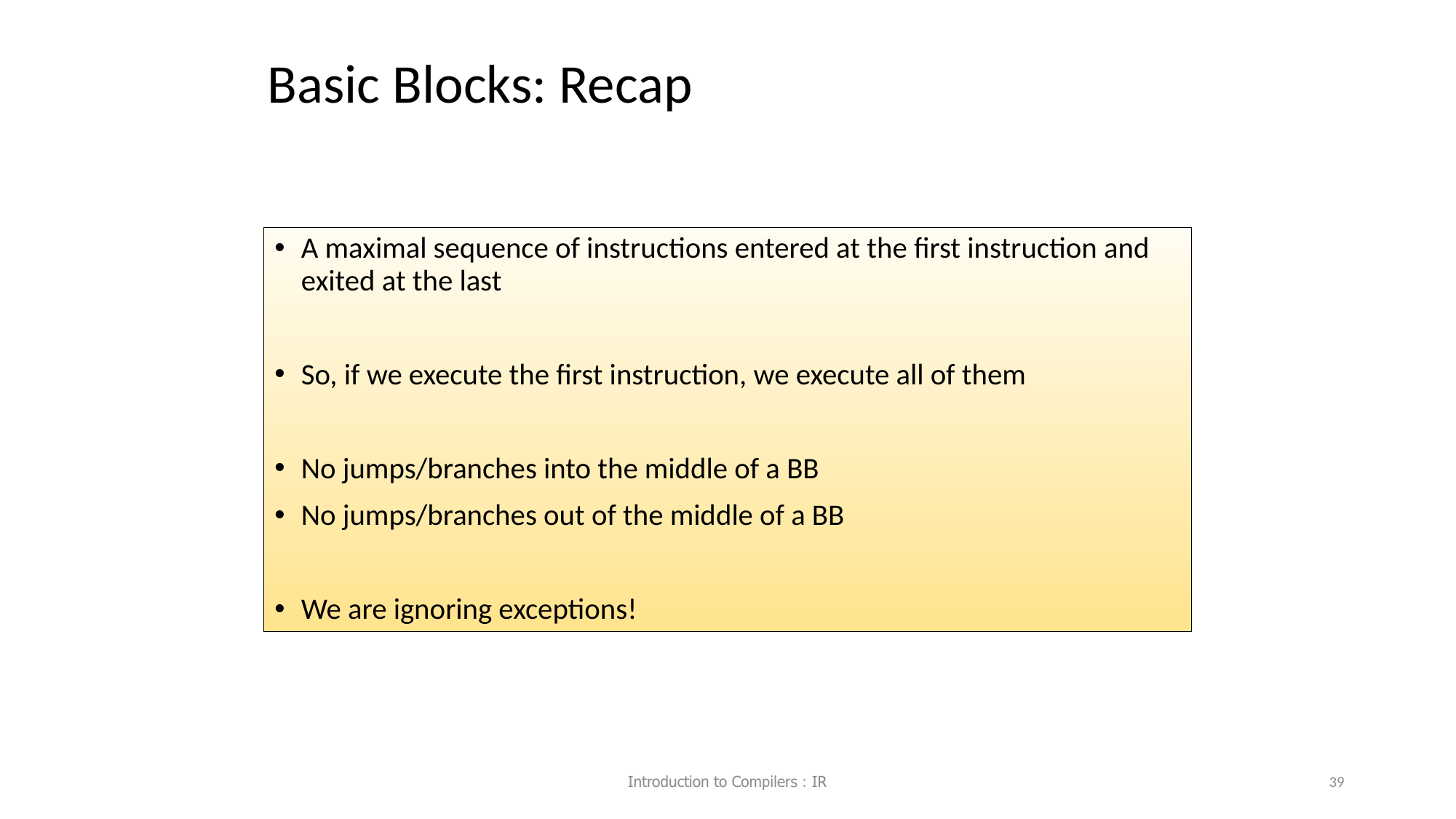

Basic Blocks: Recap
A maximal sequence of instructions entered at the first instruction and exited at the last

So, if we execute the first instruction, we execute all of them

No jumps/branches into the middle of a BB
No jumps/branches out of the middle of a BB

We are ignoring exceptions!

Introduction to Compilers : IR
39